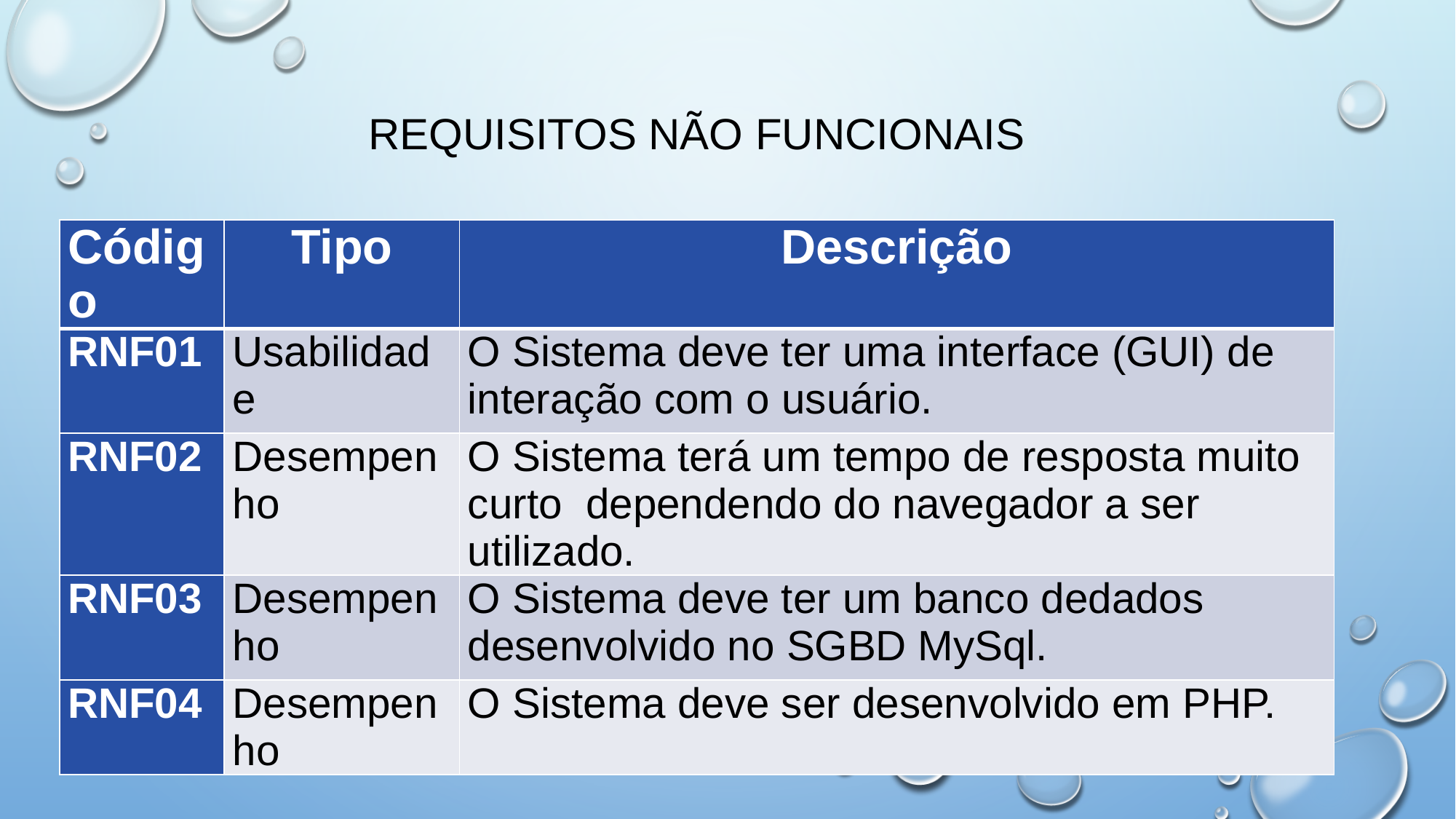

# Requisitos NÃO Funcionais
| Código | Tipo | Descrição |
| --- | --- | --- |
| RNF01 | Usabilidade | O Sistema deve ter uma interface (GUI) de interação com o usuário. |
| RNF02 | Desempenho | O Sistema terá um tempo de resposta muito curto dependendo do navegador a ser utilizado. |
| RNF03 | Desempenho | O Sistema deve ter um banco dedados desenvolvido no SGBD MySql. |
| RNF04 | Desempenho | O Sistema deve ser desenvolvido em PHP. |

7